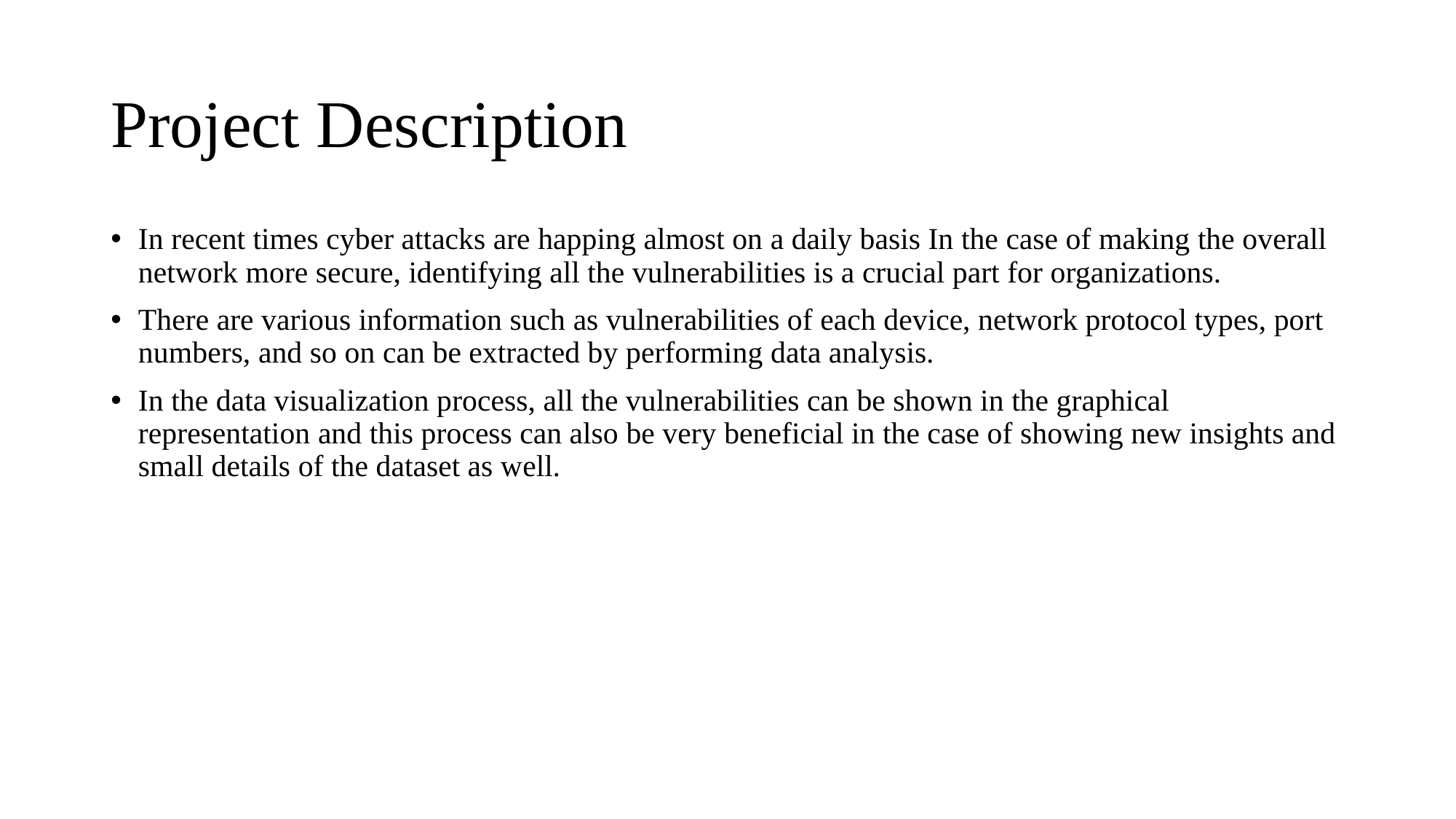

# Project Description
In recent times cyber attacks are happing almost on a daily basis In the case of making the overall network more secure, identifying all the vulnerabilities is a crucial part for organizations.
There are various information such as vulnerabilities of each device, network protocol types, port numbers, and so on can be extracted by performing data analysis.
In the data visualization process, all the vulnerabilities can be shown in the graphical representation and this process can also be very beneficial in the case of showing new insights and small details of the dataset as well.